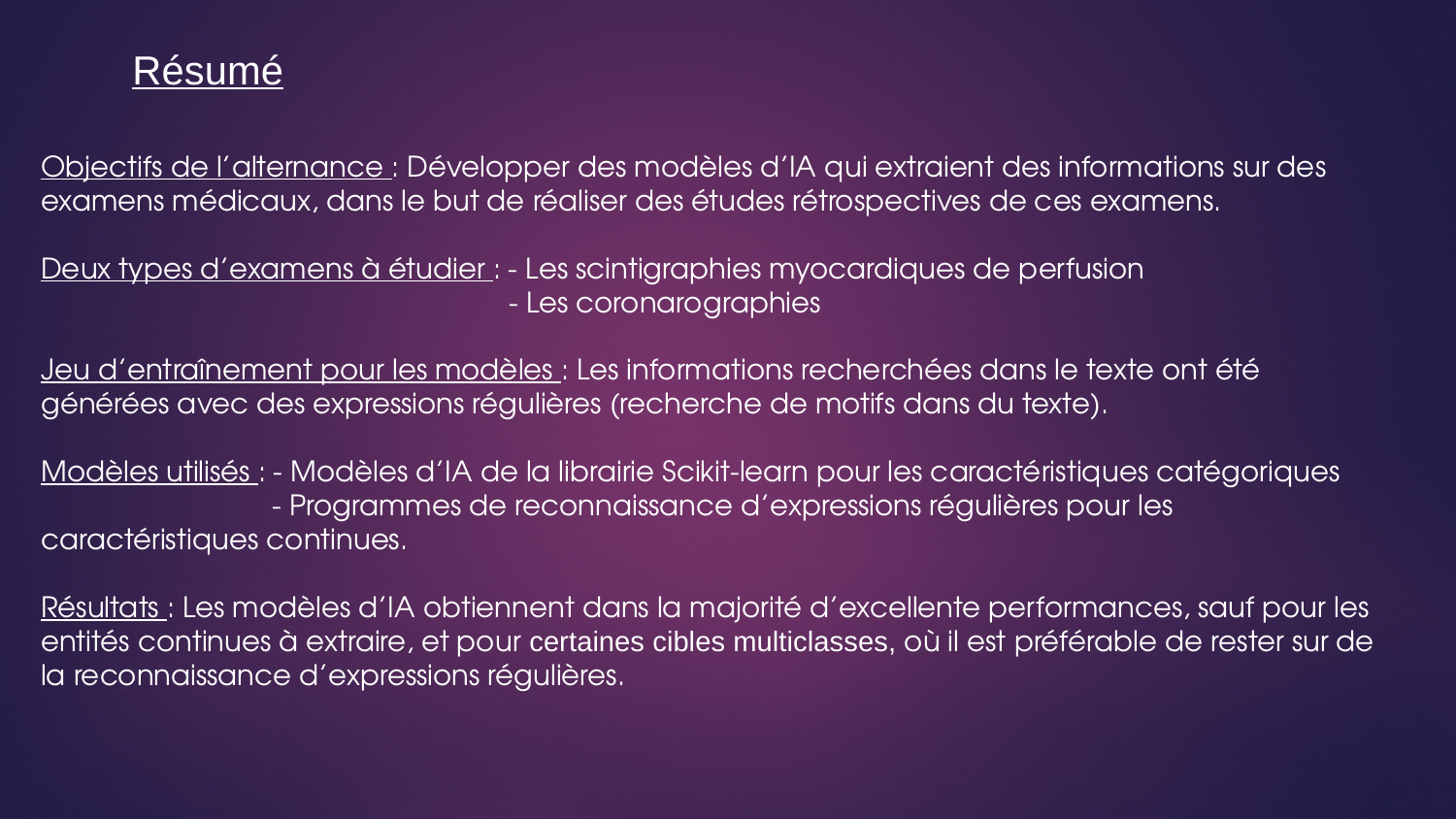

# Résumé
Objectifs de l’alternance : Développer des modèles d’IA qui extraient des informations sur des examens médicaux, dans le but de réaliser des études rétrospectives de ces examens.

Deux types d’examens à étudier : - Les scintigraphies myocardiques de perfusion
			    - Les coronarographies

Jeu d’entraînement pour les modèles : Les informations recherchées dans le texte ont été générées avec des expressions régulières (recherche de motifs dans du texte).

Modèles utilisés : - Modèles d’IA de la librairie Scikit-learn pour les caractéristiques catégoriques
	           - Programmes de reconnaissance d’expressions régulières pour les caractéristiques continues.

Résultats : Les modèles d’IA obtiennent dans la majorité d’excellente performances, sauf pour les entités continues à extraire, et pour certaines cibles multiclasses, où il est préférable de rester sur de la reconnaissance d’expressions régulières.